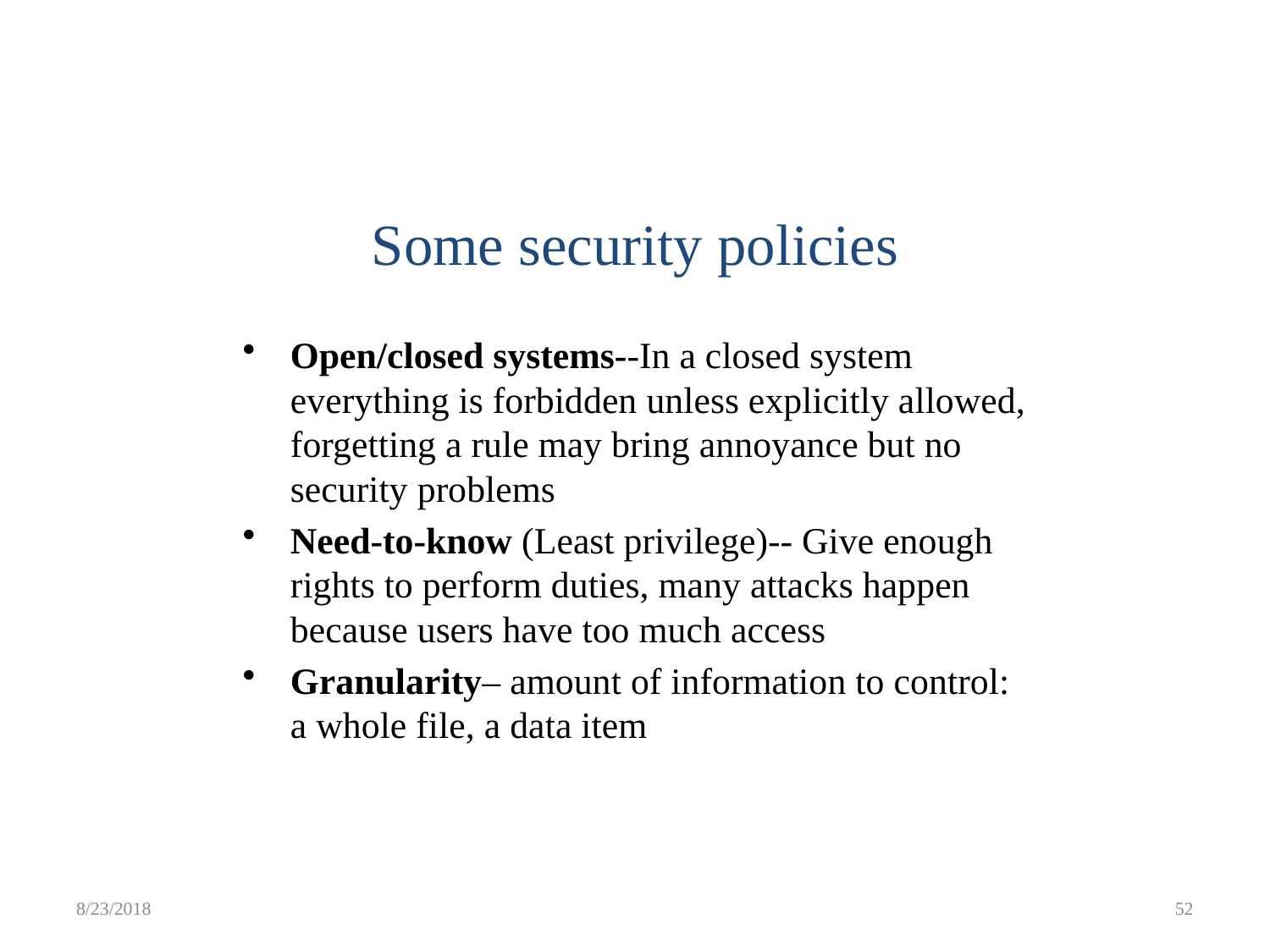

Some security policies
Open/closed systems--In a closed system everything is forbidden unless explicitly allowed, forgetting a rule may bring annoyance but no security problems
Need-to-know (Least privilege)-- Give enough rights to perform duties, many attacks happen because users have too much access
Granularity– amount of information to control: a whole file, a data item
8/23/2018
52